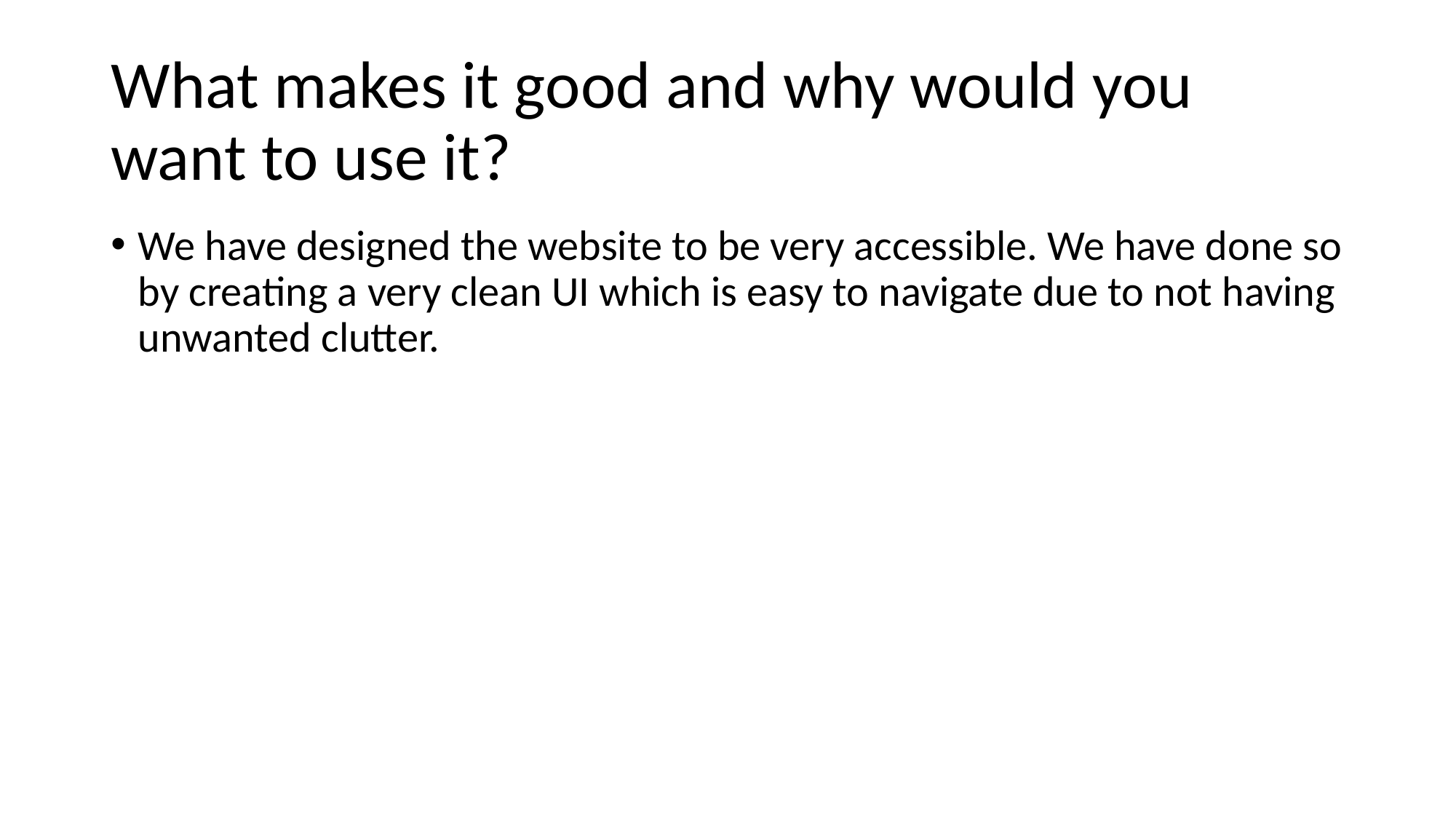

# What makes it good and why would you want to use it?
We have designed the website to be very accessible. We have done so by creating a very clean UI which is easy to navigate due to not having unwanted clutter.